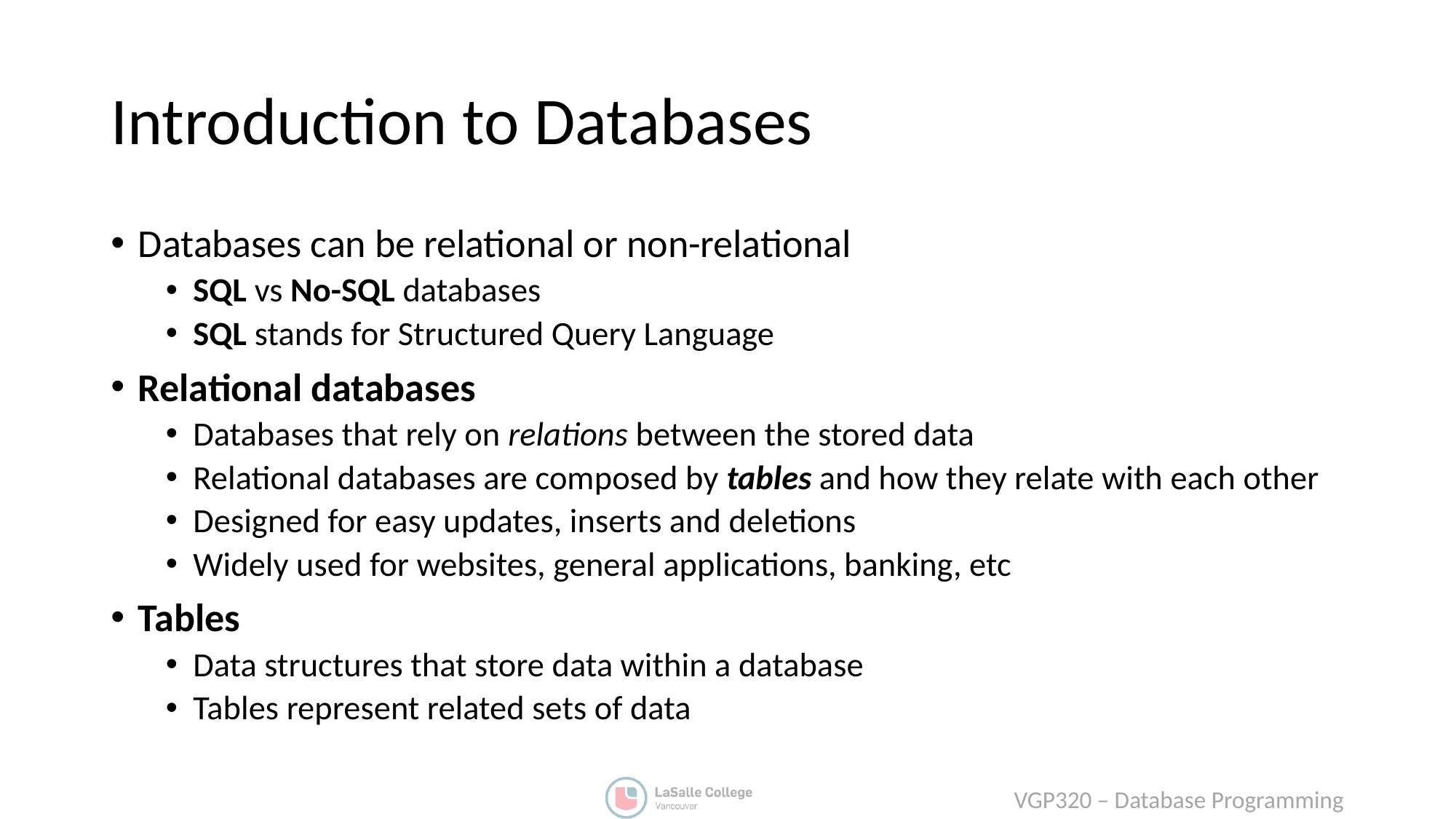

# Introduction to Databases
Databases can be relational or non-relational
SQL vs No-SQL databases
SQL stands for Structured Query Language
Relational databases
Databases that rely on relations between the stored data
Relational databases are composed by tables and how they relate with each other
Designed for easy updates, inserts and deletions
Widely used for websites, general applications, banking, etc
Tables
Data structures that store data within a database
Tables represent related sets of data